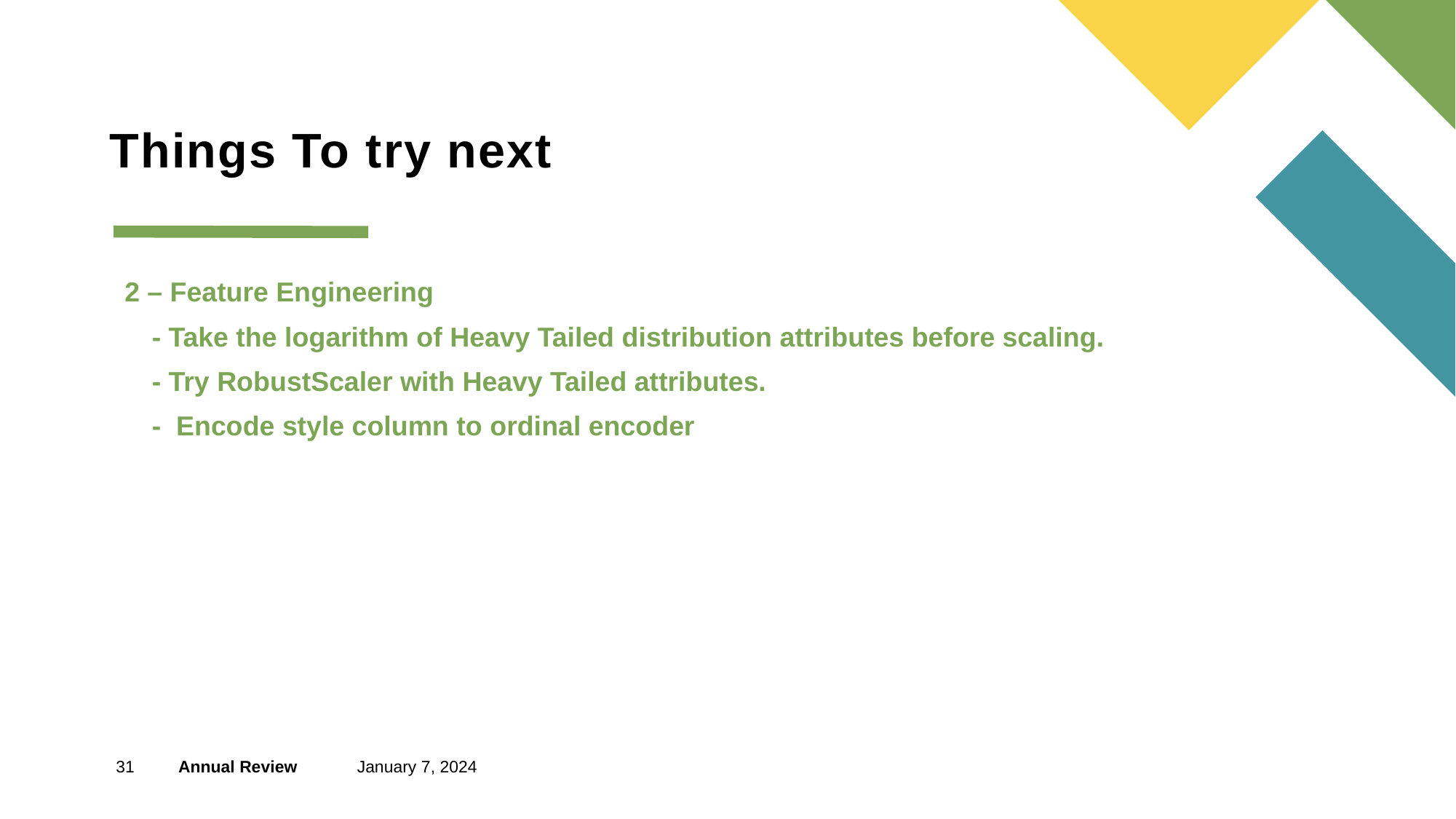

# Things To try next
2 – Feature Engineering
	- Take the logarithm of Heavy Tailed distribution attributes before scaling.
	- Try RobustScaler with Heavy Tailed attributes.
	-  Encode style column to ordinal encoder
   440                     2426
31
Annual Review
January 7, 2024